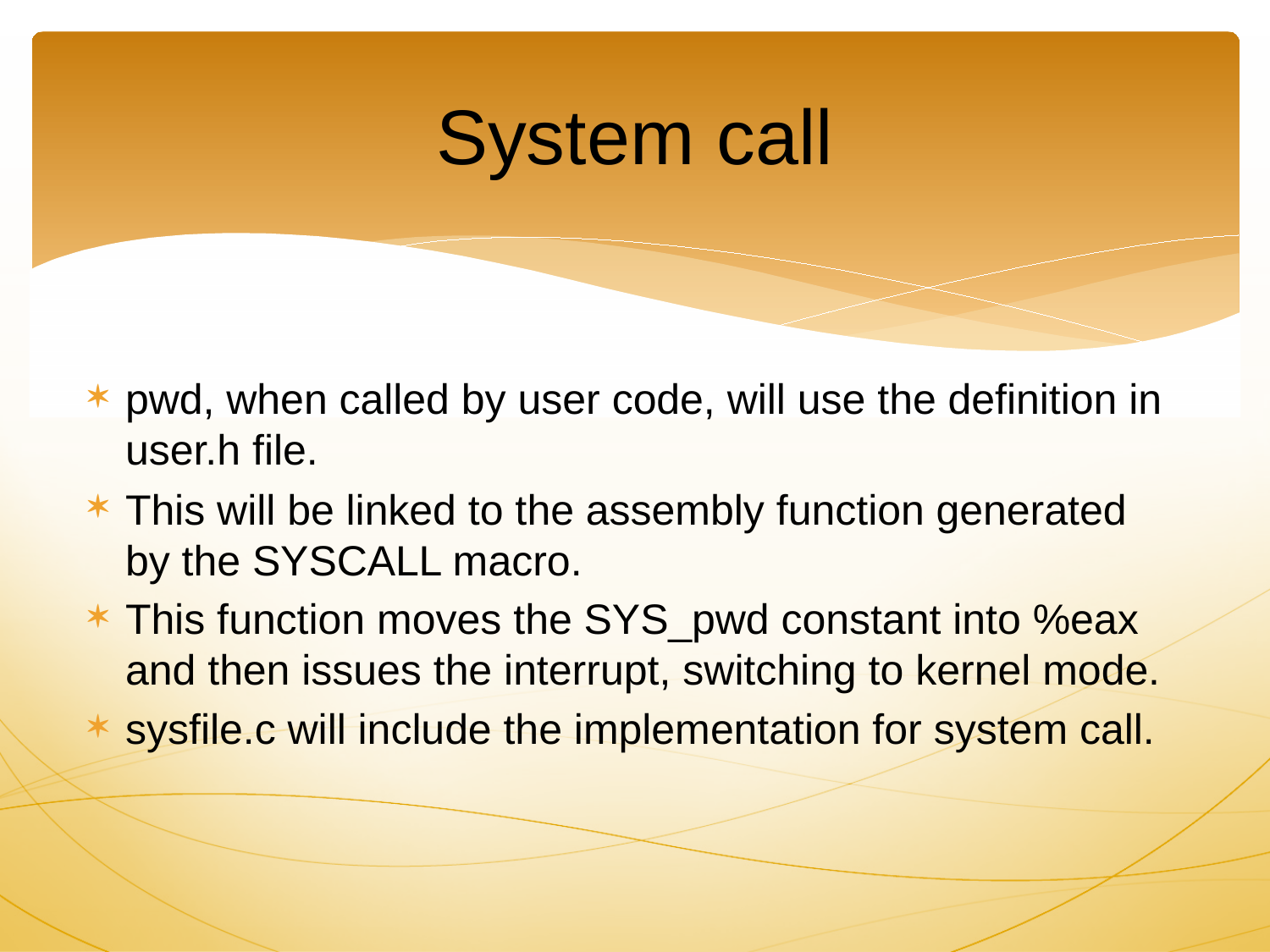

System call
pwd, when called by user code, will use the definition in user.h file.
This will be linked to the assembly function generated by the SYSCALL macro.
This function moves the SYS_pwd constant into %eax and then issues the interrupt, switching to kernel mode.
sysfile.c will include the implementation for system call.